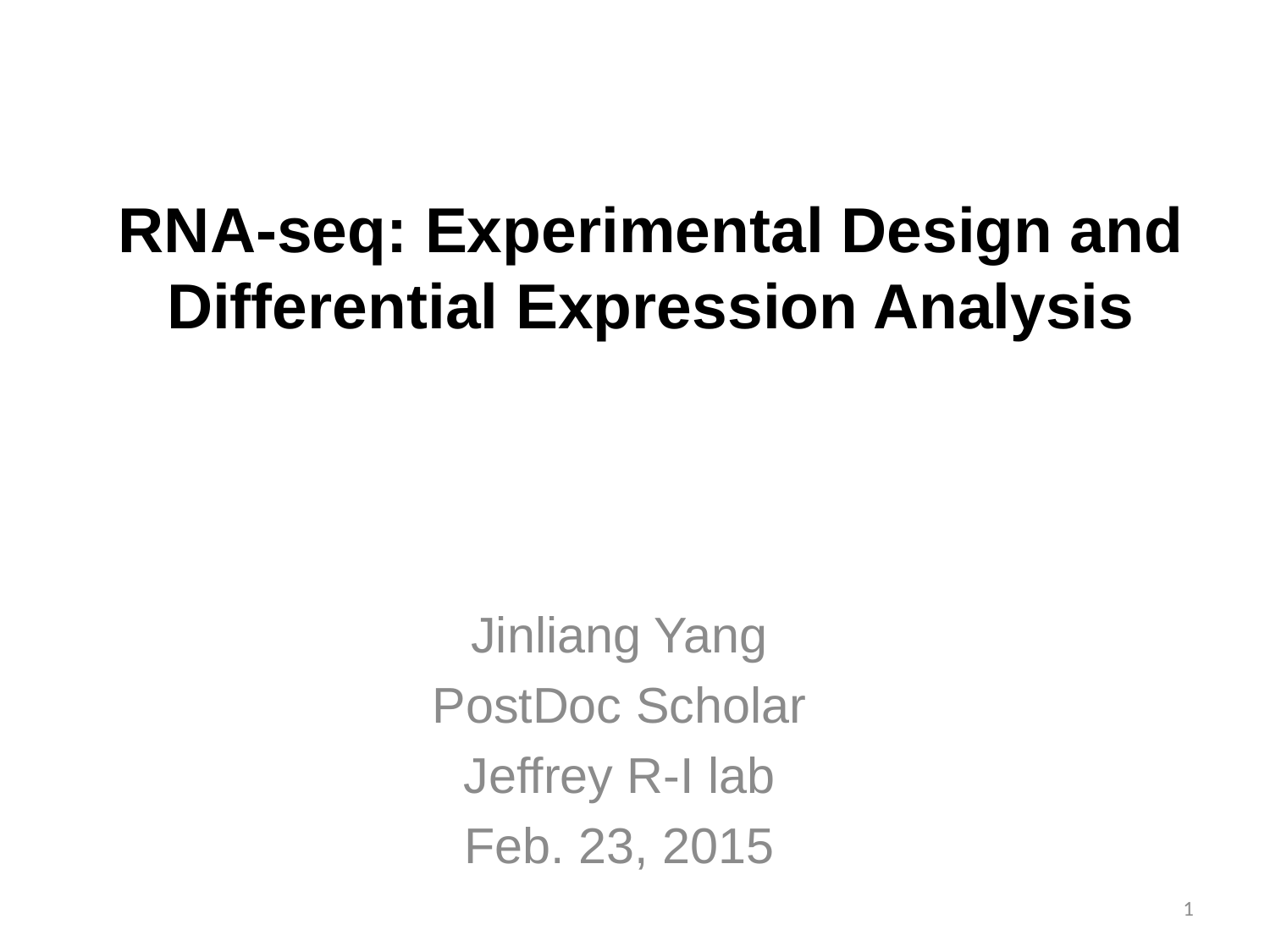

# RNA-seq: Experimental Design and Differential Expression Analysis
Jinliang Yang
PostDoc Scholar
Jeffrey R-I lab
Feb. 23, 2015

1